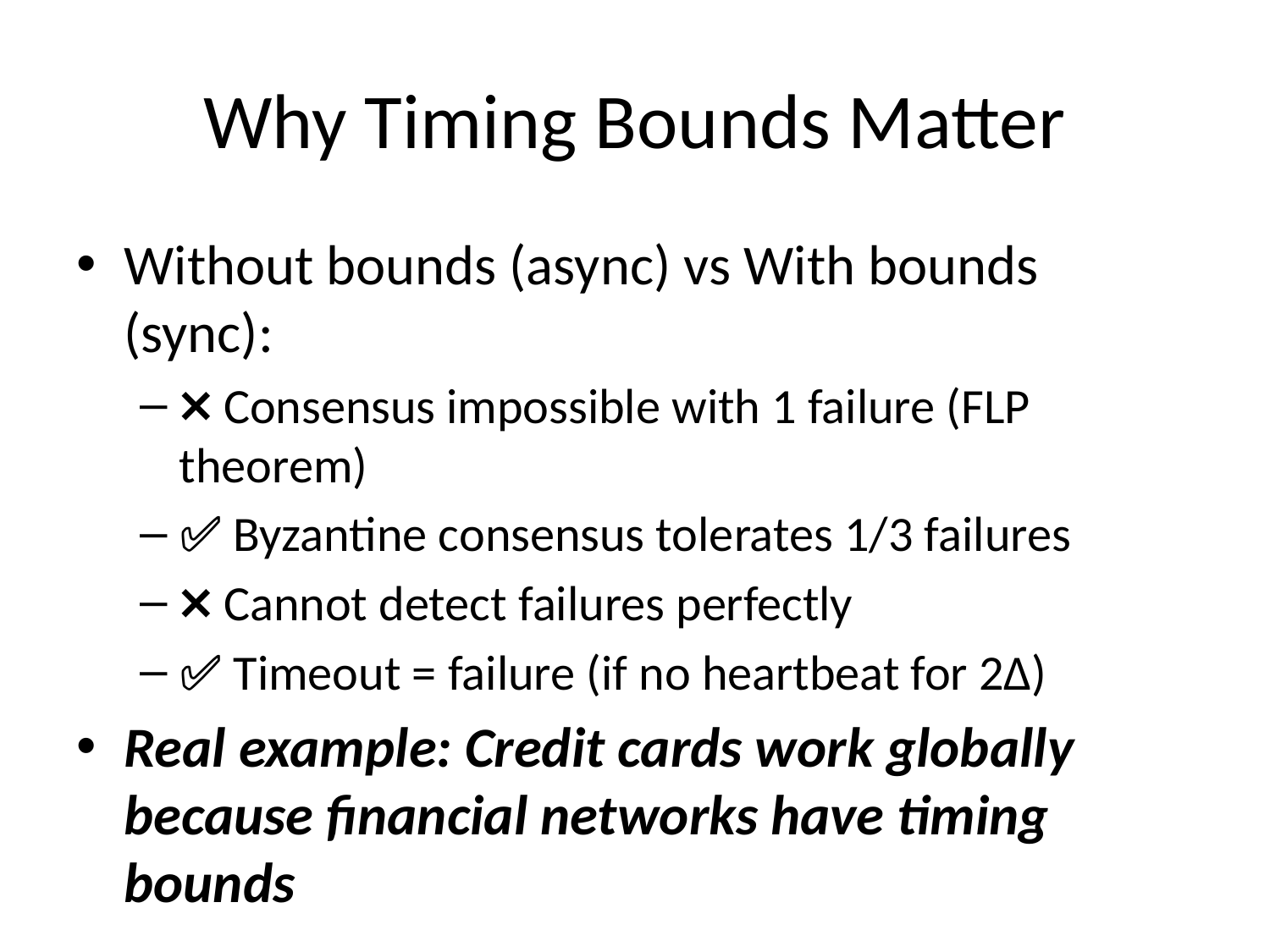

# Why Timing Bounds Matter
Without bounds (async) vs With bounds (sync):
❌ Consensus impossible with 1 failure (FLP theorem)
✅ Byzantine consensus tolerates 1/3 failures
❌ Cannot detect failures perfectly
✅ Timeout = failure (if no heartbeat for 2Δ)
Real example: Credit cards work globally because financial networks have timing bounds